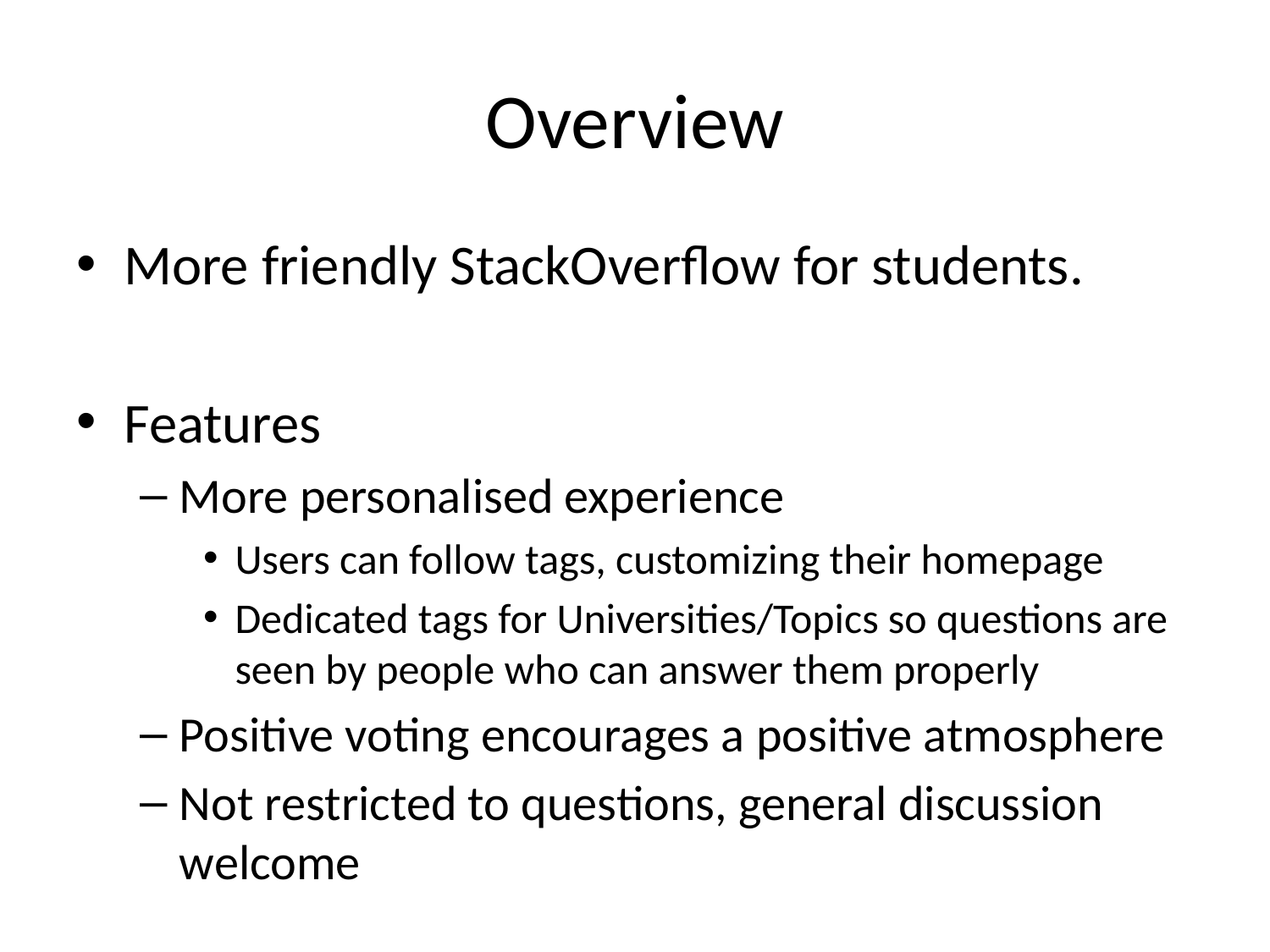

# Overview
More friendly StackOverflow for students.

Features
More personalised experience
Users can follow tags, customizing their homepage
Dedicated tags for Universities/Topics so questions are seen by people who can answer them properly
Positive voting encourages a positive atmosphere
Not restricted to questions, general discussion welcome